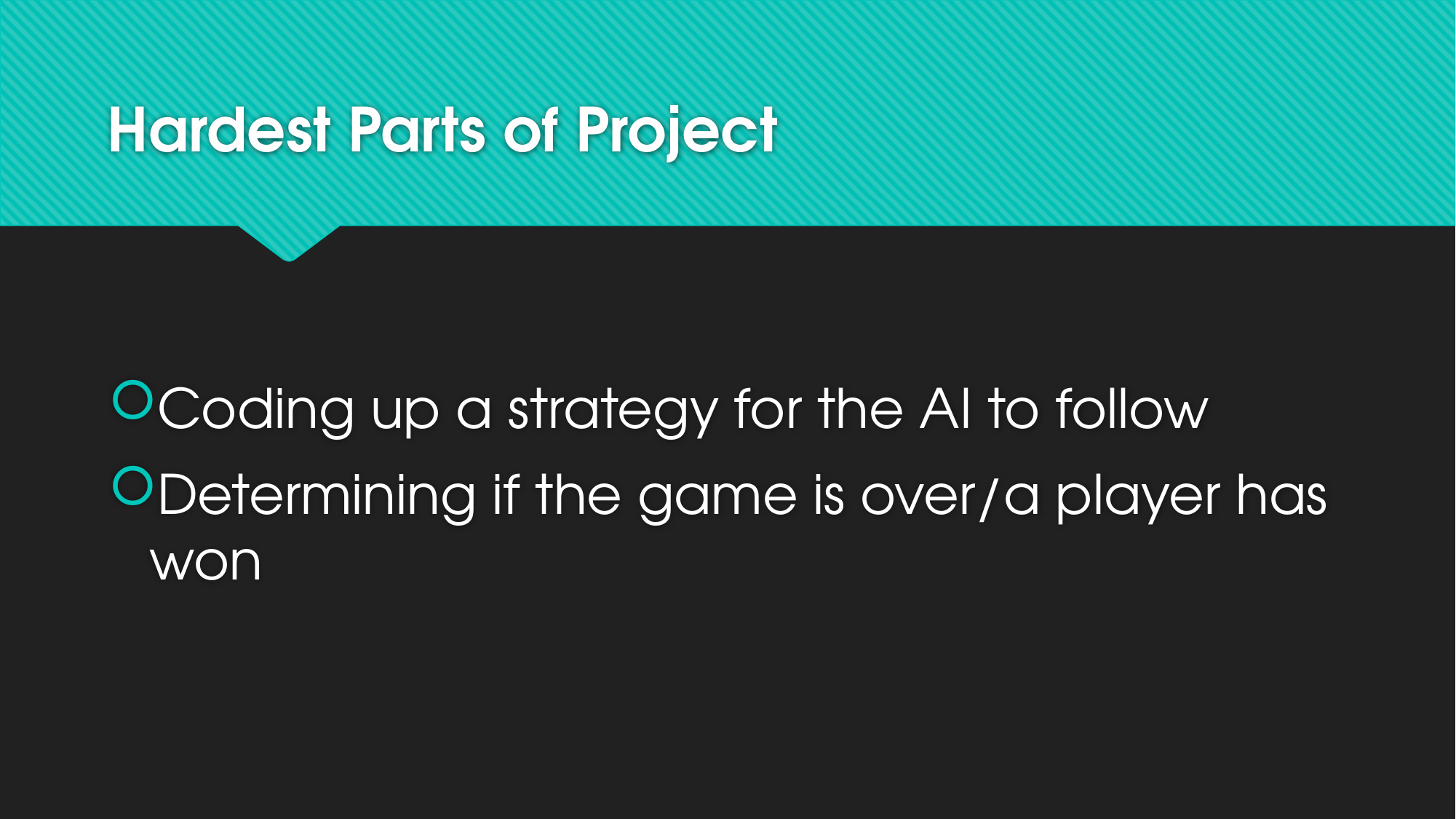

# Hardest Parts of Project
Coding up a strategy for the AI to follow
Determining if the game is over/a player has won